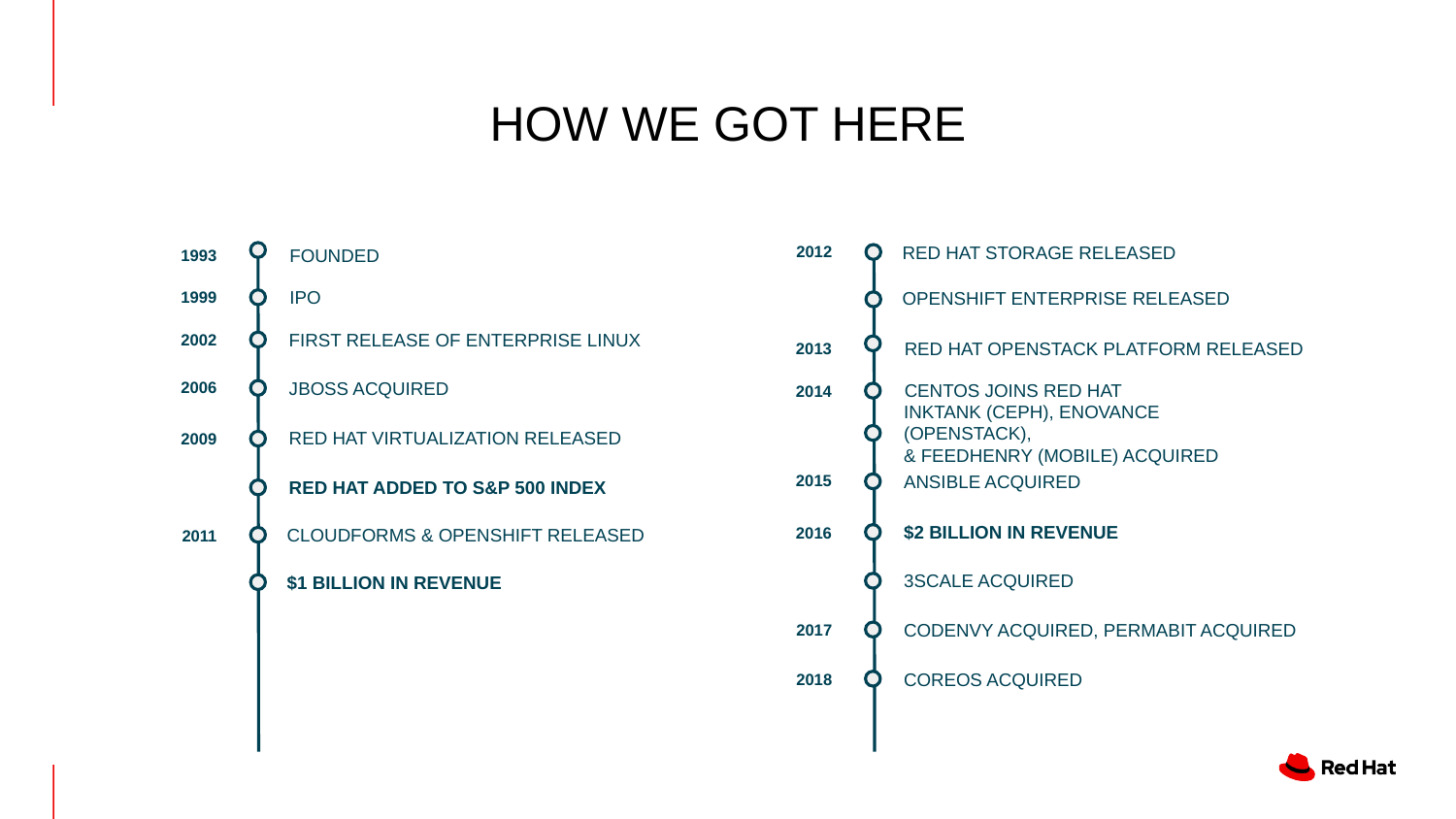

# HOW WE GOT HERE
RED HAT STORAGE RELEASED
2012
1993

FOUNDED

OPENSHIFT ENTERPRISE RELEASED
1999
IPO

FIRST RELEASE OF ENTERPRISE LINUX
2002

2013

RED HAT OPENSTACK PLATFORM RELEASED
JBOSS ACQUIRED
2006
2014
CENTOS JOINS RED HAT

INKTANK (CEPH), ENOVANCE (OPENSTACK),
& FEEDHENRY (MOBILE) ACQUIRED
RED HAT VIRTUALIZATION RELEASED
2009

ANSIBLE ACQUIRED
2015
RED HAT ADDED TO S&P 500 INDEX

$2 BILLION IN REVENUE
CLOUDFORMS & OPENSHIFT RELEASED
2016
2011

3SCALE ACQUIRED
$1 BILLION IN REVENUE

CODENVY ACQUIRED, PERMABIT ACQUIRED
2017

COREOS ACQUIRED
2018